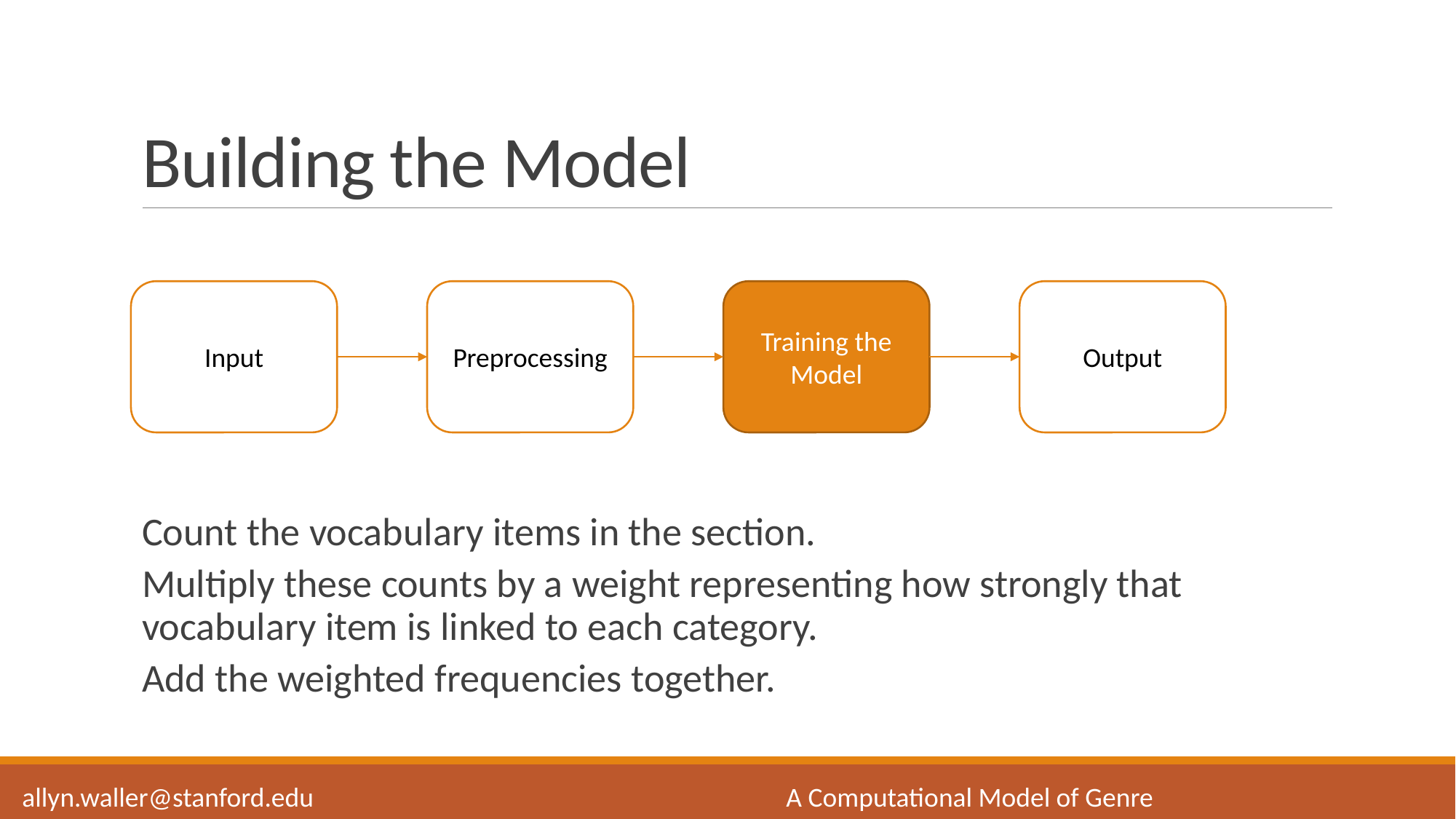

# Building the Model
Input
Preprocessing
Training the Model
Output
Count the vocabulary items in the section.
Multiply these counts by a weight representing how strongly that vocabulary item is linked to each category.
Add the weighted frequencies together.
allyn.waller@stanford.edu					A Computational Model of Genre								SCS 2021